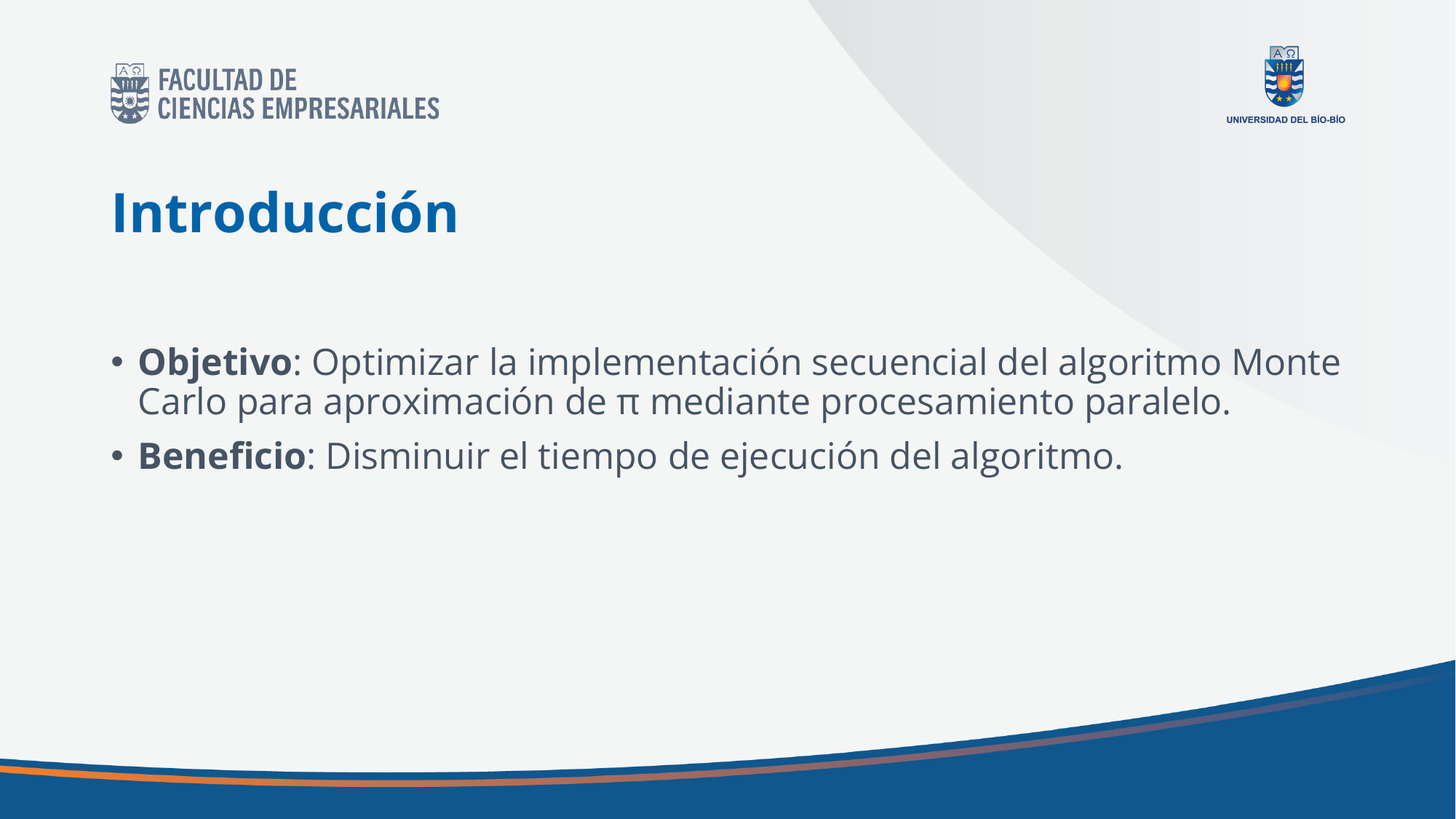

# Introducción
Objetivo: Optimizar la implementación secuencial del algoritmo Monte Carlo para aproximación de π mediante procesamiento paralelo.
Beneficio: Disminuir el tiempo de ejecución del algoritmo.